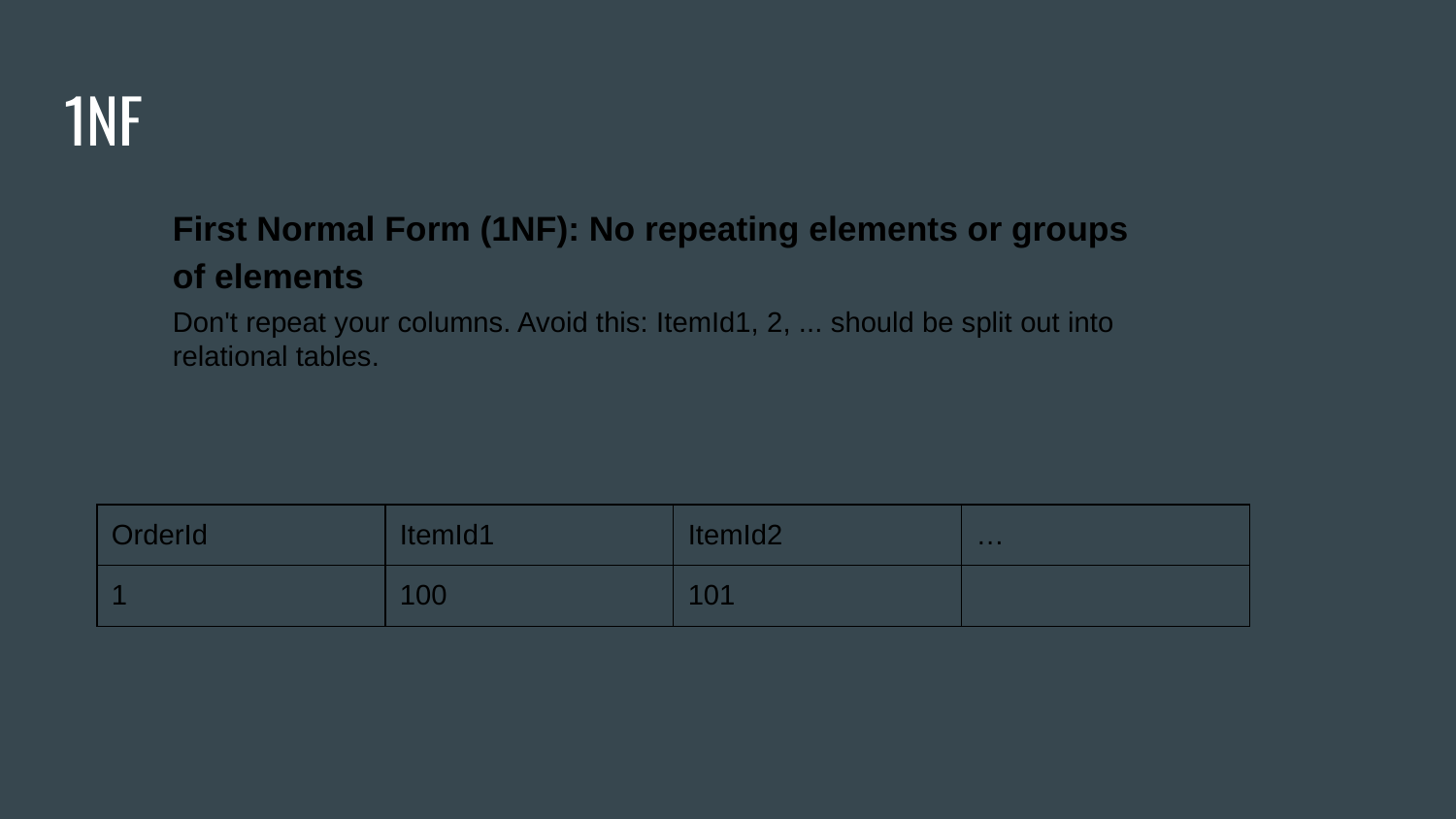

# 1NF
First Normal Form (1NF): No repeating elements or groups of elements
Don't repeat your columns. Avoid this: ItemId1, 2, ... should be split out into relational tables.

| OrderId | ItemId1 | ItemId2 | … |
| --- | --- | --- | --- |
| 1 | 100 | 101 |  |